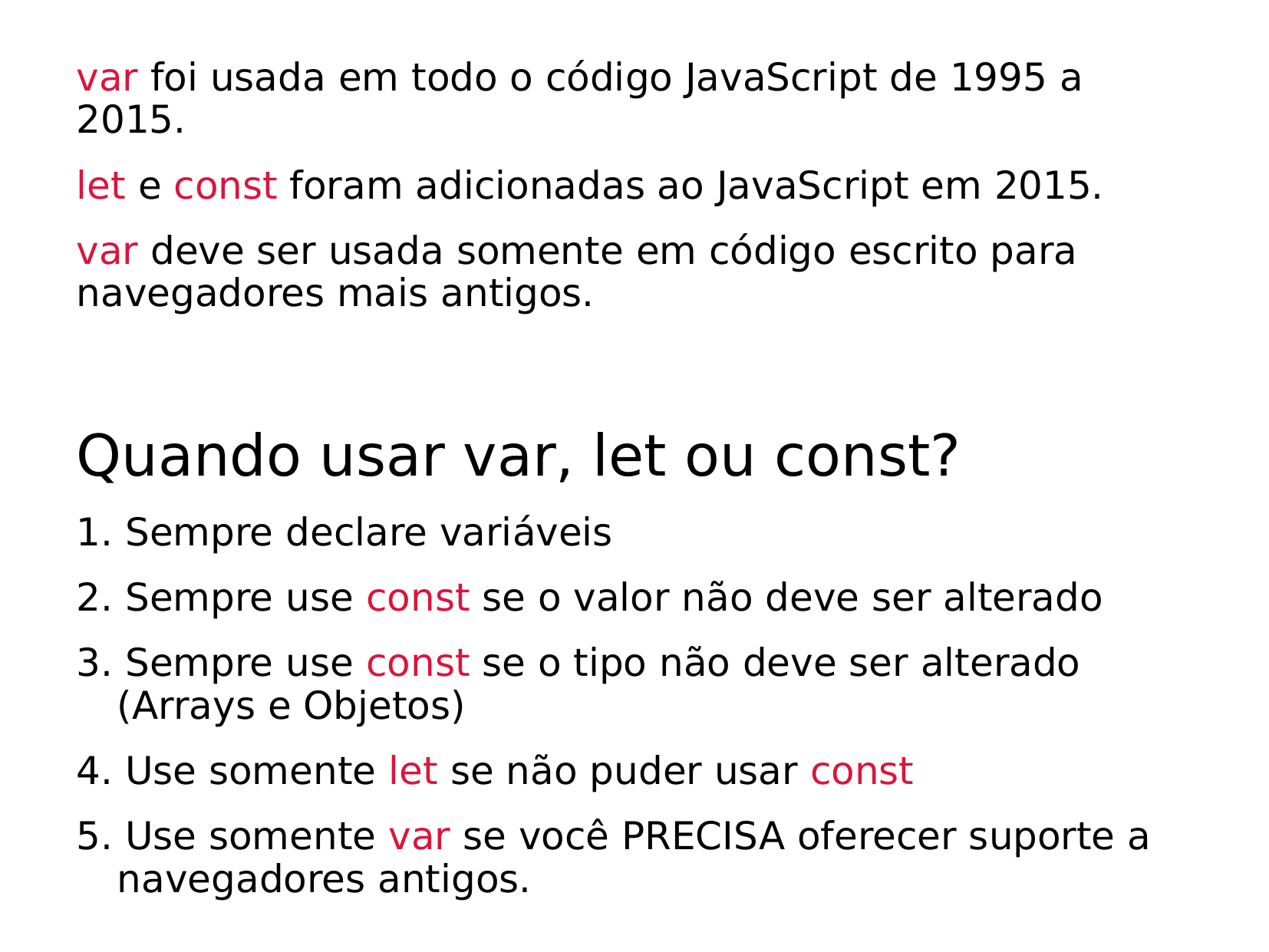

var foi usada em todo o código JavaScript de 1995 a 2015.
let e const foram adicionadas ao JavaScript em 2015.
var deve ser usada somente em código escrito para navegadores mais antigos.

Quando usar var, let ou const?
1. Sempre declare variáveis
2. Sempre use const se o valor não deve ser alterado
3. Sempre use const se o tipo não deve ser alterado (Arrays e Objetos)
4. Use somente let se não puder usar const
5. Use somente var se você PRECISA oferecer suporte a navegadores antigos.